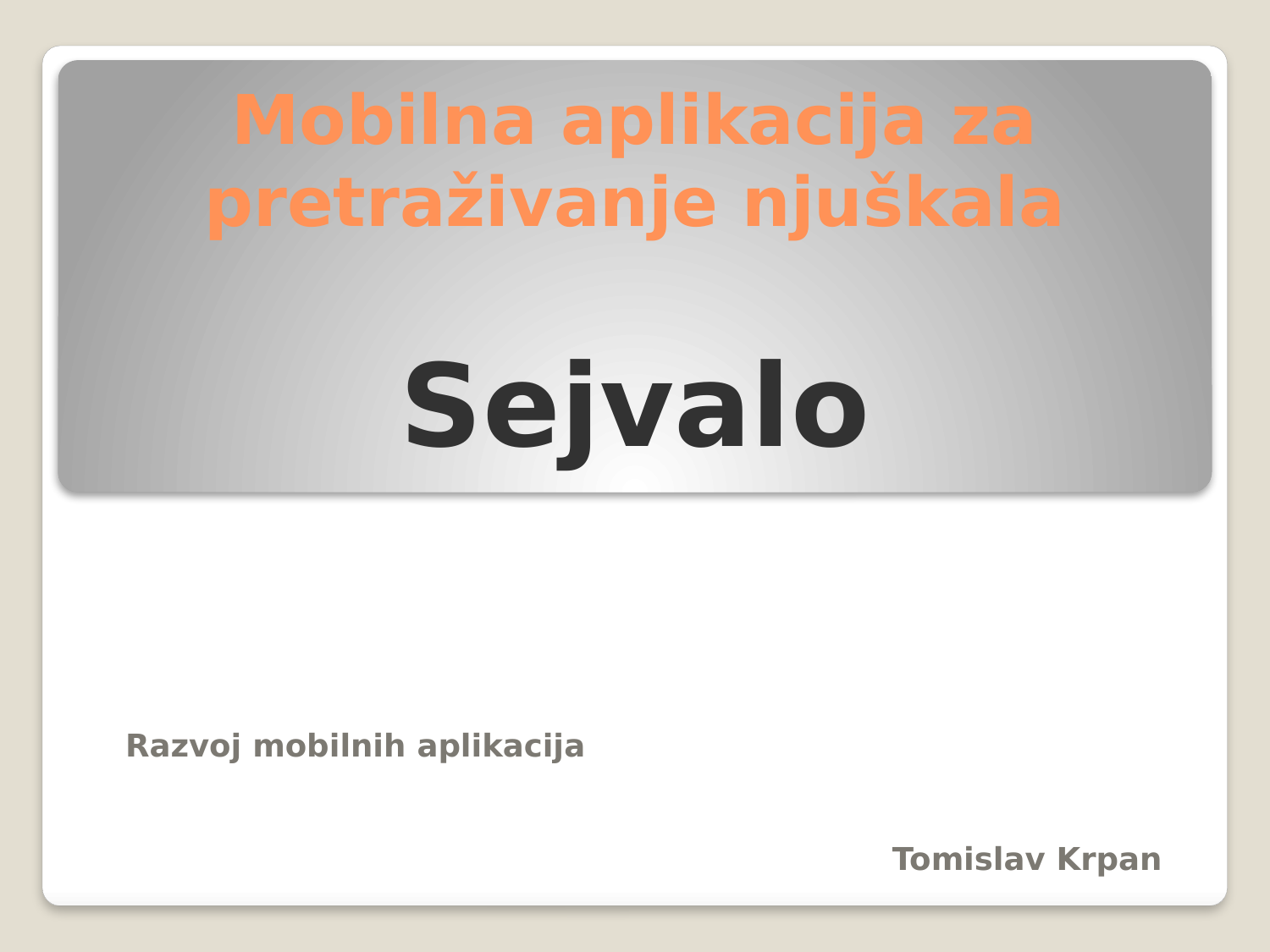

# Mobilna aplikacija za pretraživanje njuškala Sejvalo
Razvoj mobilnih aplikacija

Tomislav Krpan